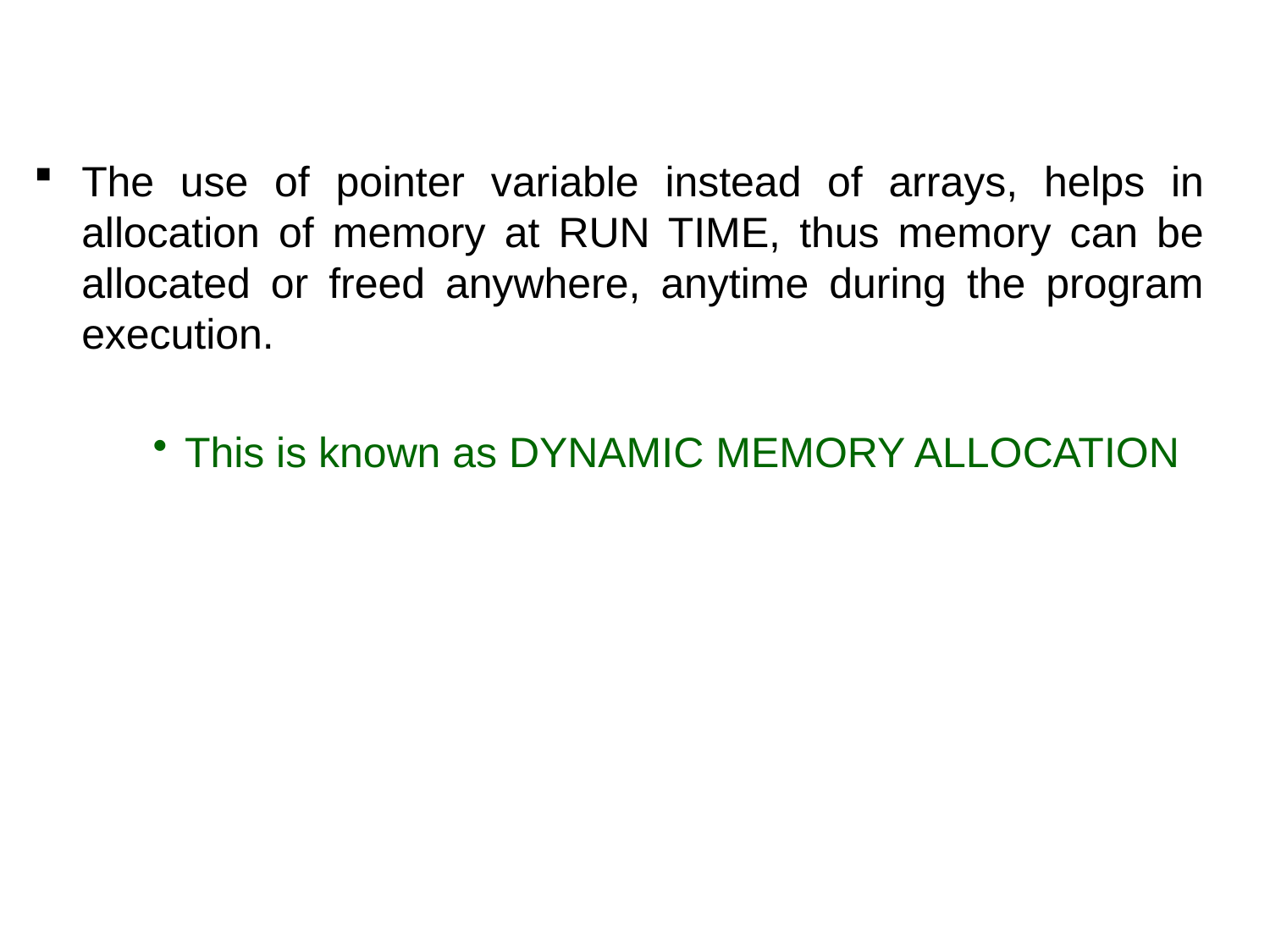

The use of pointer variable instead of arrays, helps in allocation of memory at RUN TIME, thus memory can be allocated or freed anywhere, anytime during the program execution.

This is known as DYNAMIC MEMORY ALLOCATION